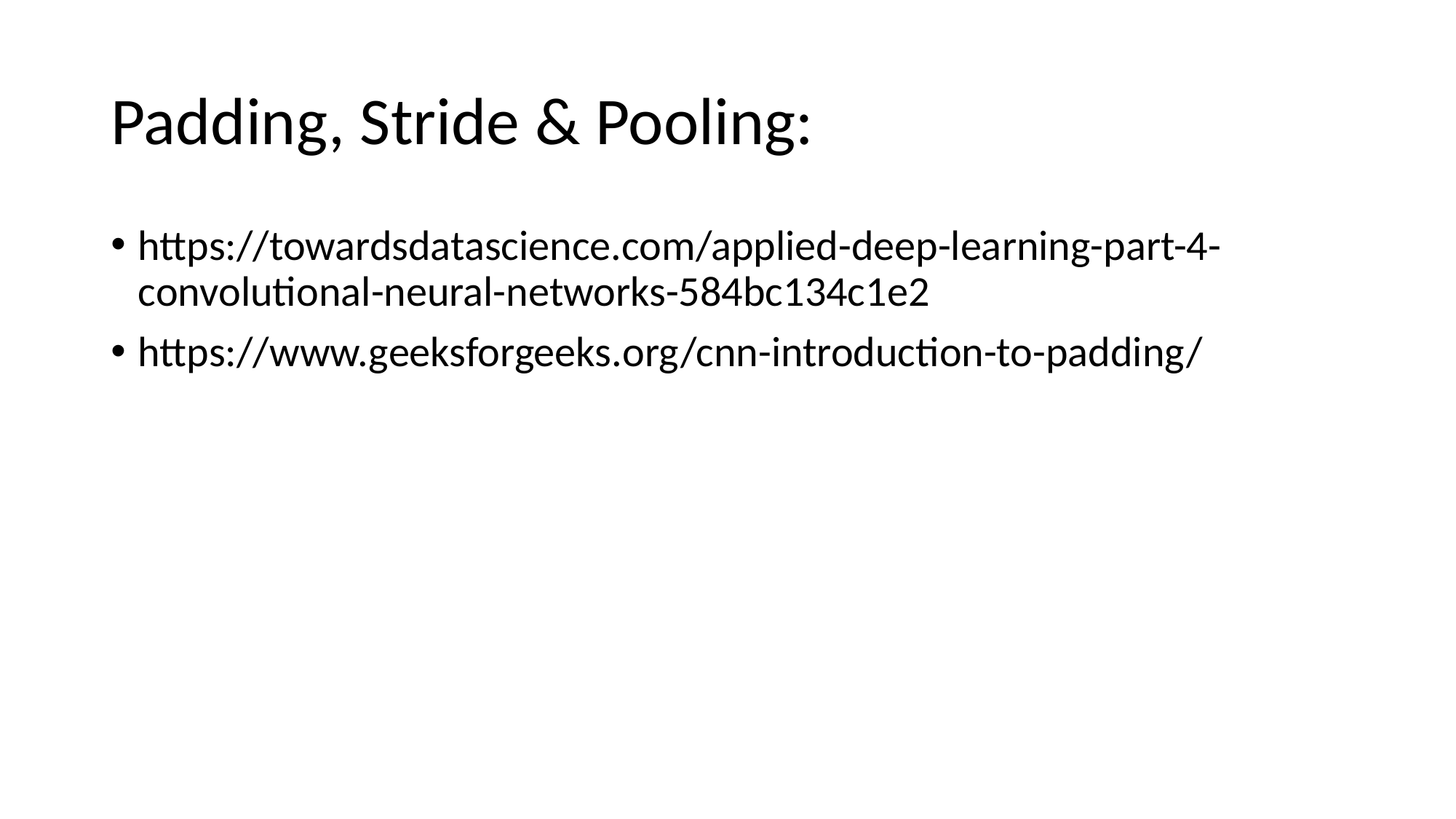

# Padding, Stride & Pooling:
https://towardsdatascience.com/applied-deep-learning-part-4-convolutional-neural-networks-584bc134c1e2
https://www.geeksforgeeks.org/cnn-introduction-to-padding/